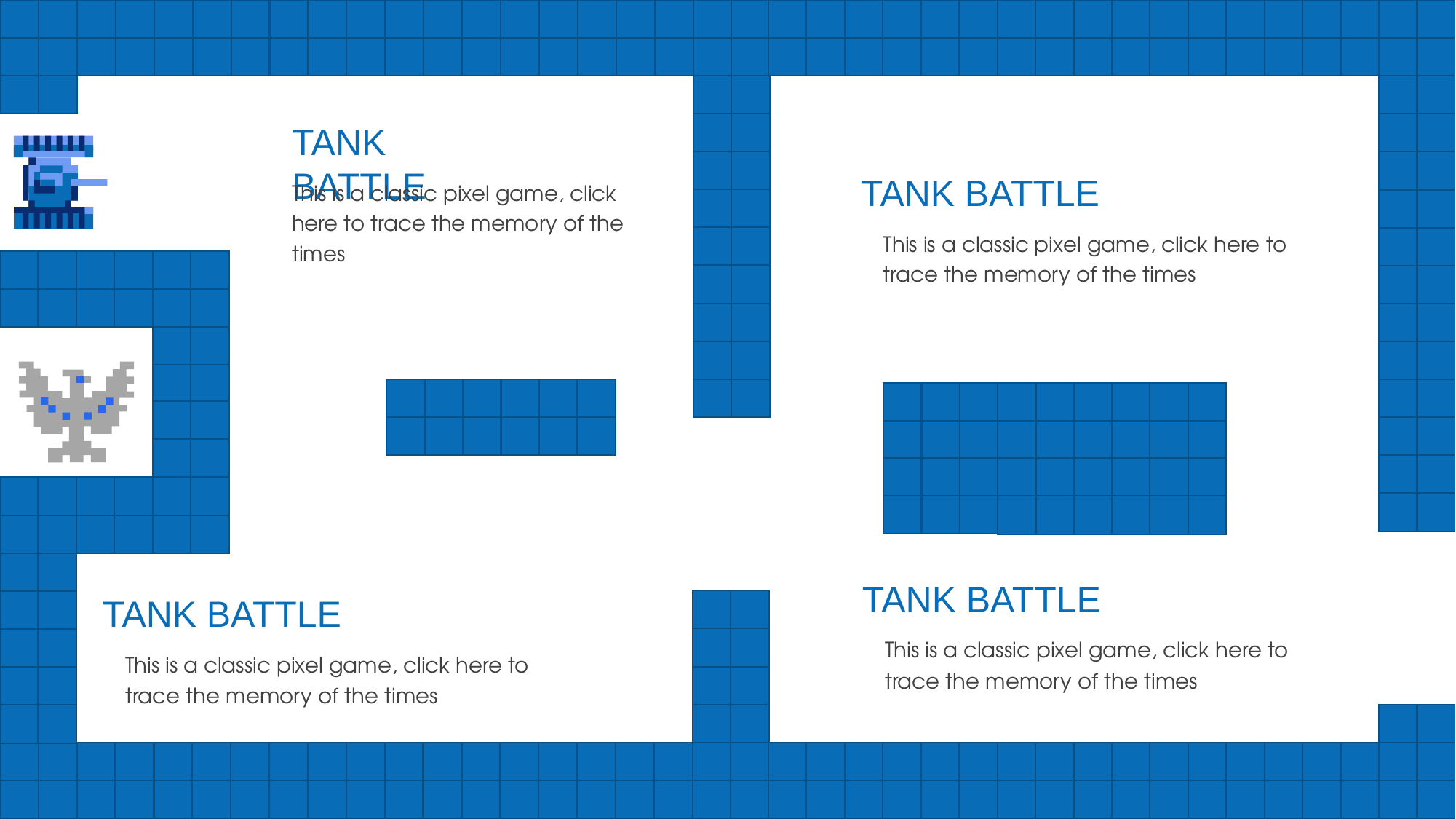

TANK BATTLE

TANK BATTLE
This is a classic pixel game, click here to trace the memory of the times
This is a classic pixel game, click here to trace the memory of the times

TANK BATTLE
TANK BATTLE

This is a classic pixel game, click here to trace the memory of the times
This is a classic pixel game, click here to trace the memory of the times